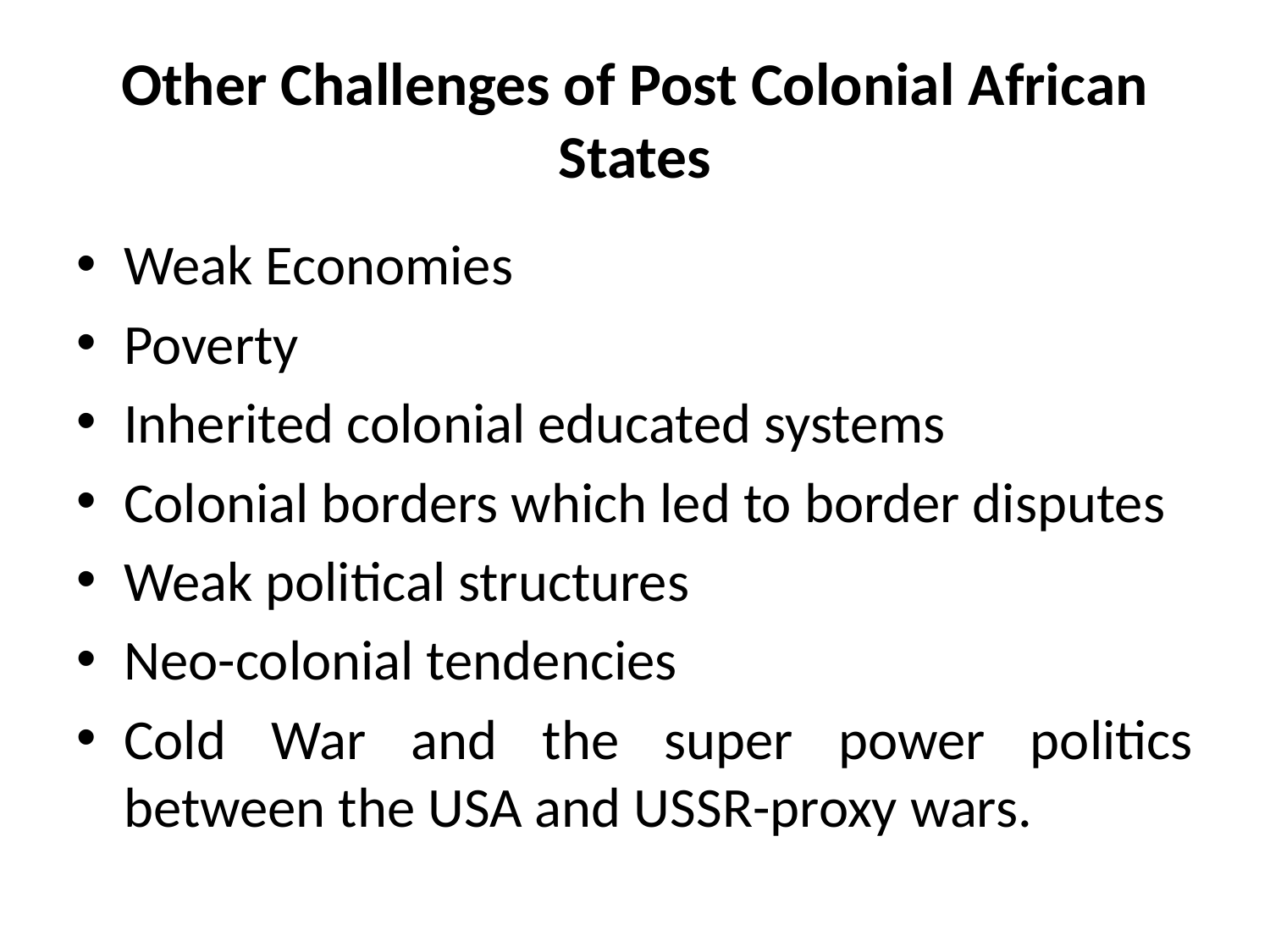

# Other Challenges of Post Colonial African States
Weak Economies
Poverty
Inherited colonial educated systems
Colonial borders which led to border disputes
Weak political structures
Neo-colonial tendencies
Cold War and the super power politics between the USA and USSR-proxy wars.